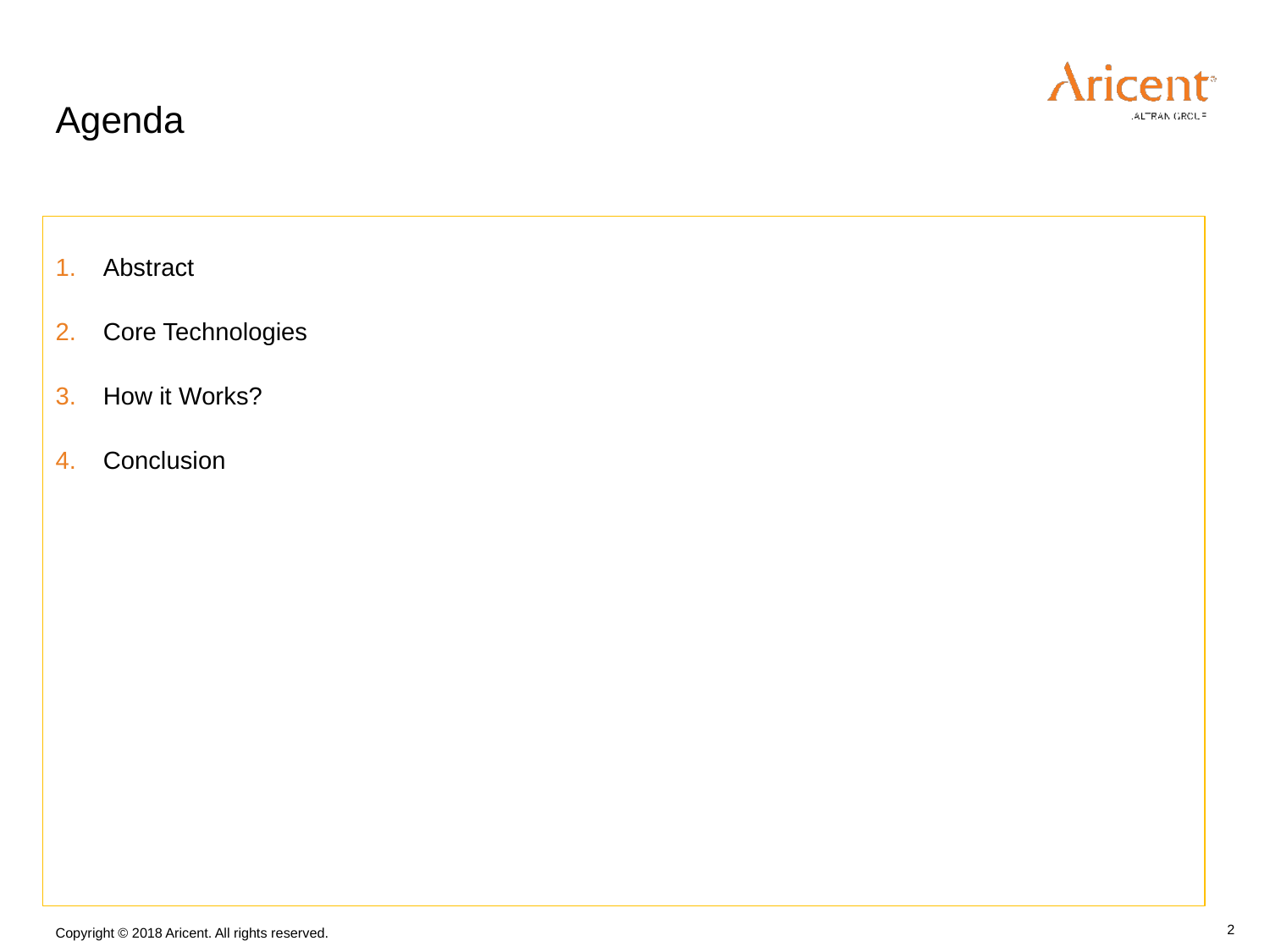

Agenda
Abstract
Core Technologies
How it Works?
Conclusion